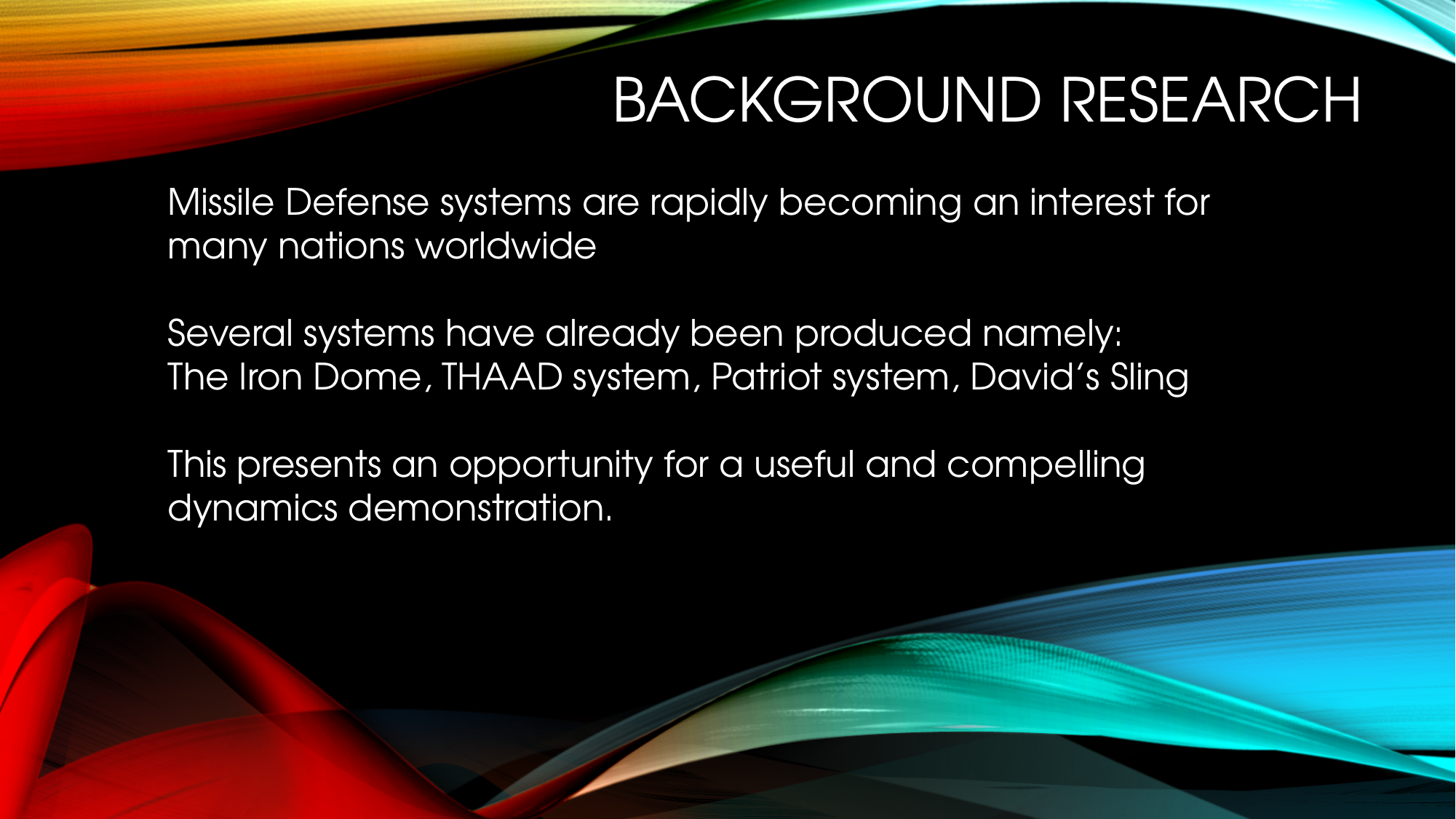

Background Research
Missile Defense systems are rapidly becoming an interest for many nations worldwide

Several systems have already been produced namely:
The Iron Dome, THAAD system, Patriot system, David’s Sling

This presents an opportunity for a useful and compelling dynamics demonstration.